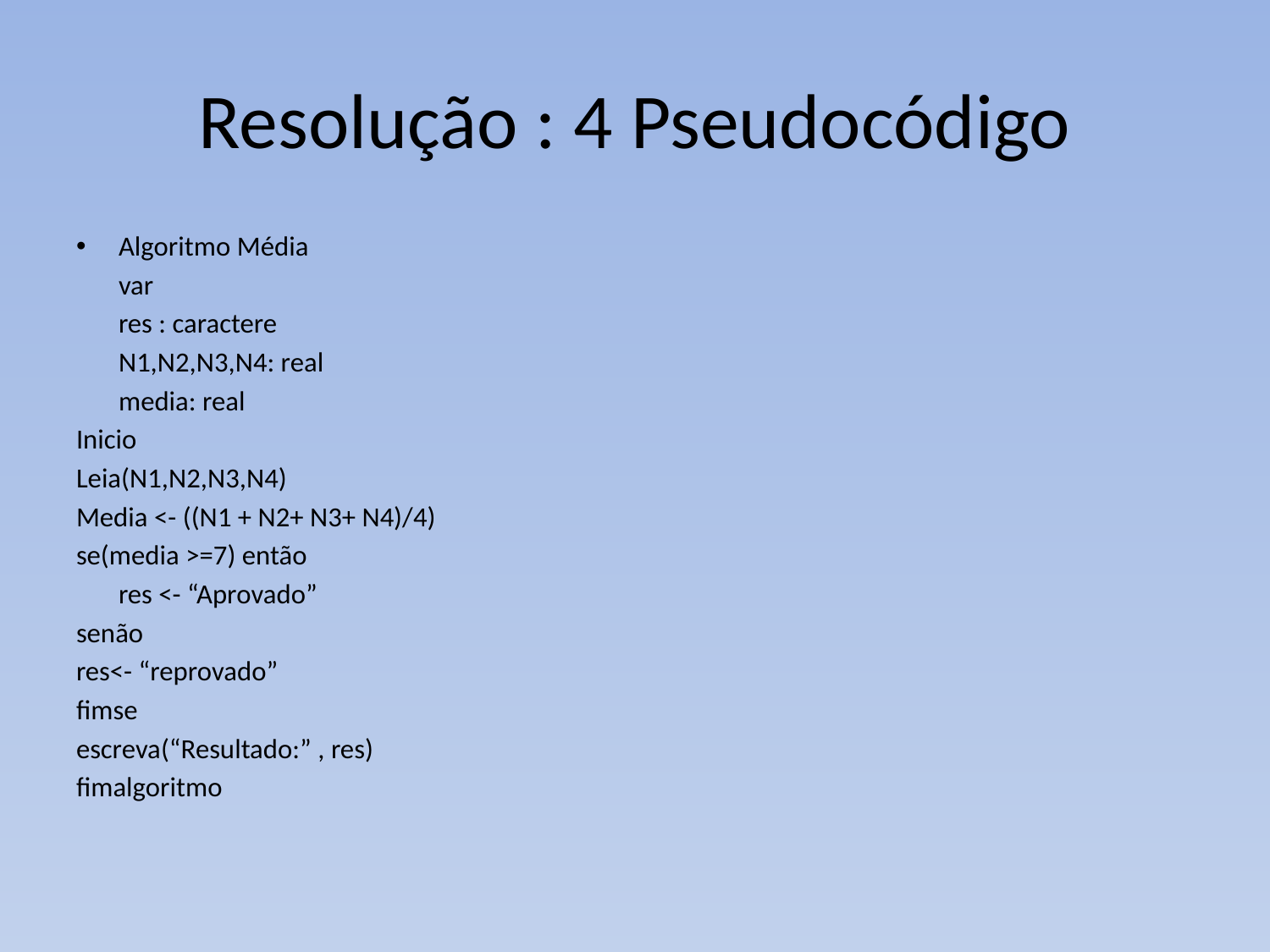

# Resolução : 4 Pseudocódigo
Algoritmo Média
	var
		res : caractere
		N1,N2,N3,N4: real
		media: real
Inicio
Leia(N1,N2,N3,N4)
Media <- ((N1 + N2+ N3+ N4)/4)
se(media >=7) então
	res <- “Aprovado”
senão
res<- “reprovado”
fimse
escreva(“Resultado:” , res)
fimalgoritmo